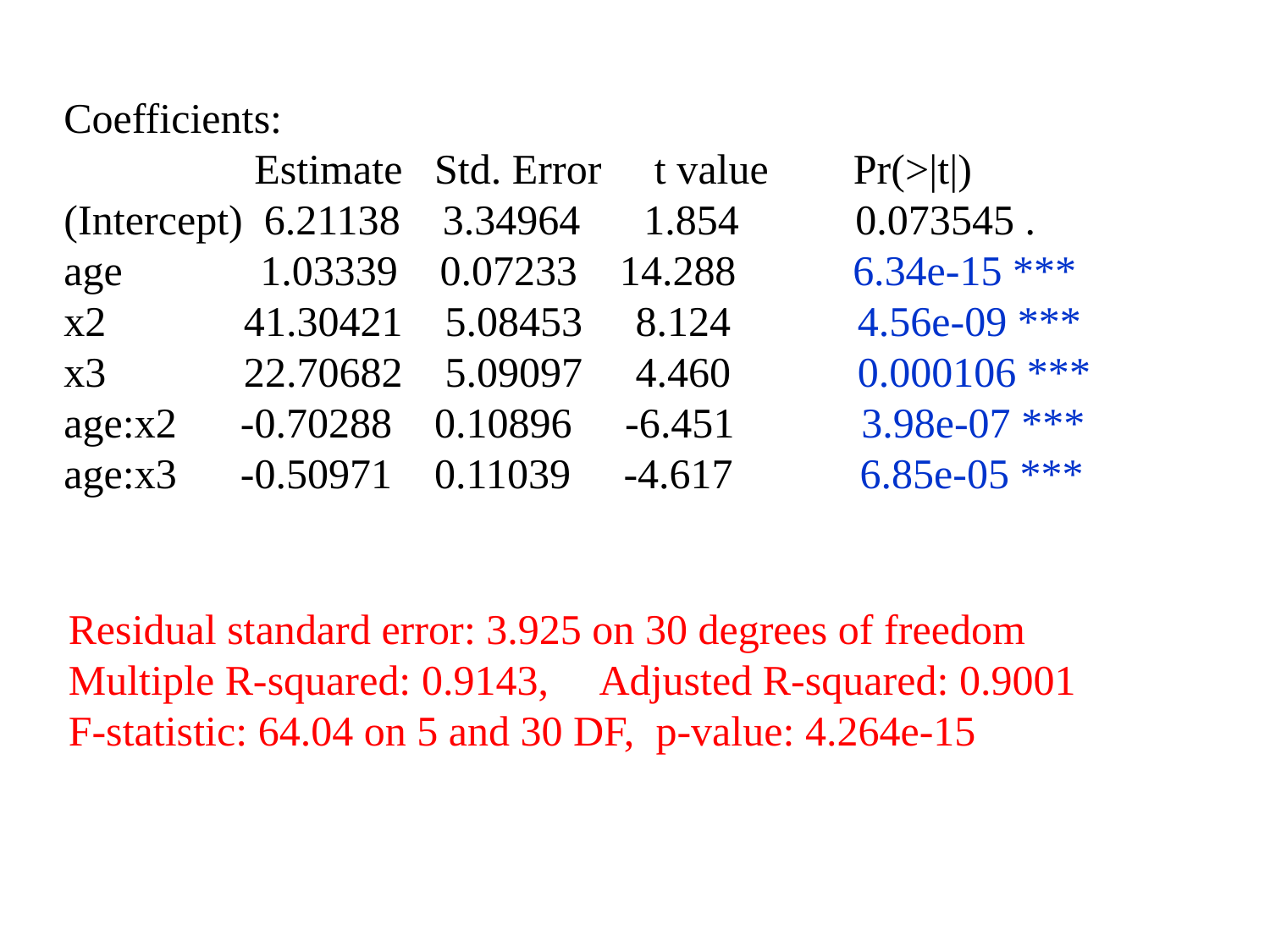

Coefficients:
                  Estimate   Std. Error     t value        Pr(>|t|)
(Intercept)  6.21138    3.34964      1.854           0.073545 .
age             1.03339    0.07233    14.288           6.34e-15 ***
x2             41.30421    5.08453     8.124            4.56e-09 ***
x3             22.70682    5.09097     4.460            0.000106 ***
age:x2      -0.70288    0.10896     -6.451            3.98e-07 ***
age:x3      -0.50971    0.11039     -4.617            6.85e-05 ***
Residual standard error: 3.925 on 30 degrees of freedom
Multiple R-squared: 0.9143,     Adjusted R-squared: 0.9001
F-statistic: 64.04 on 5 and 30 DF,  p-value: 4.264e-15